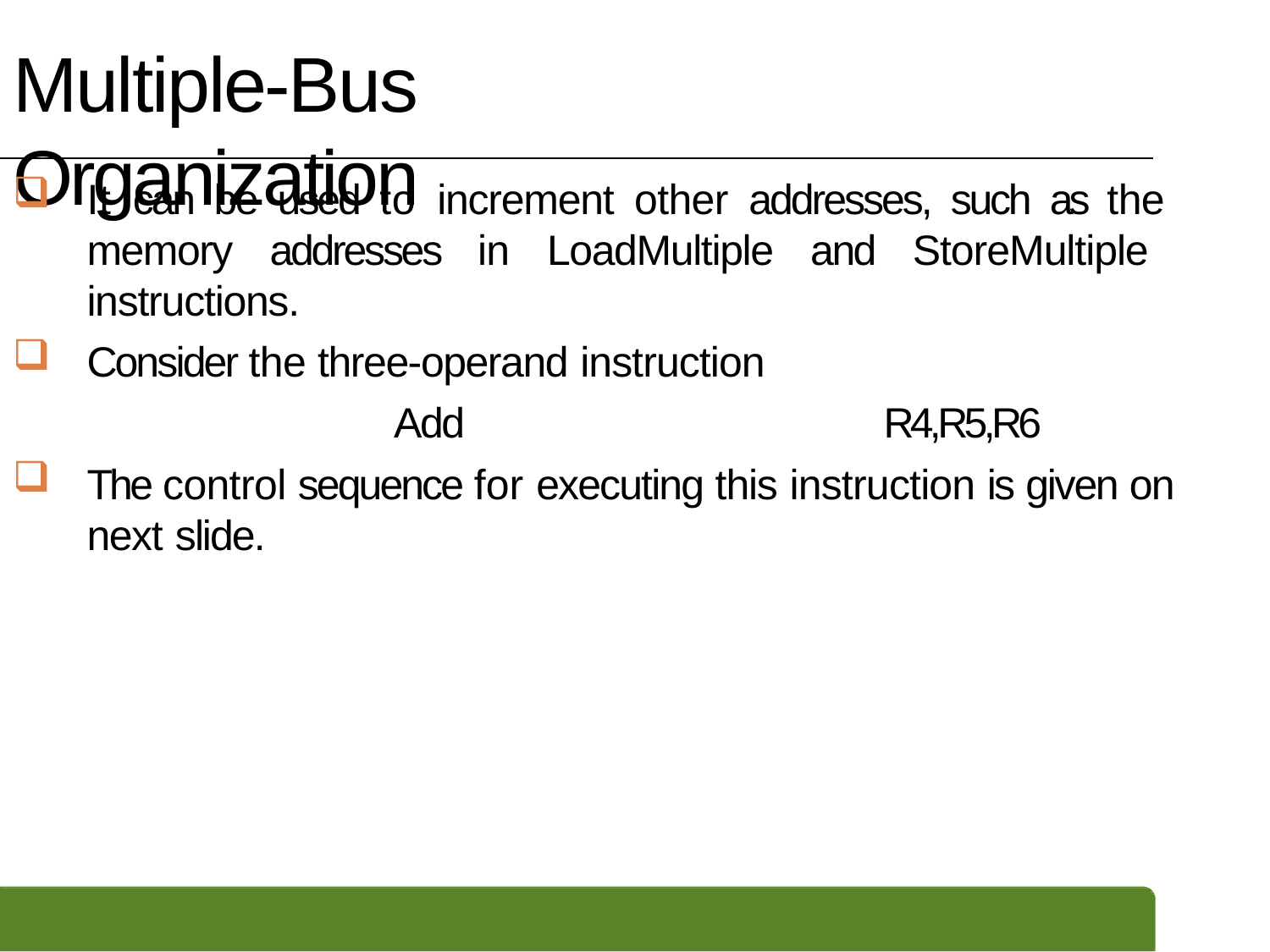

# Multiple-Bus Organization

It can be used to increment other addresses, such as the  memory addresses in LoadMultiple and StoreMultiple  instructions.
Consider the three-operand instruction
Add	R4,R5,R6
The control sequence for executing this instruction is given on  next slide.